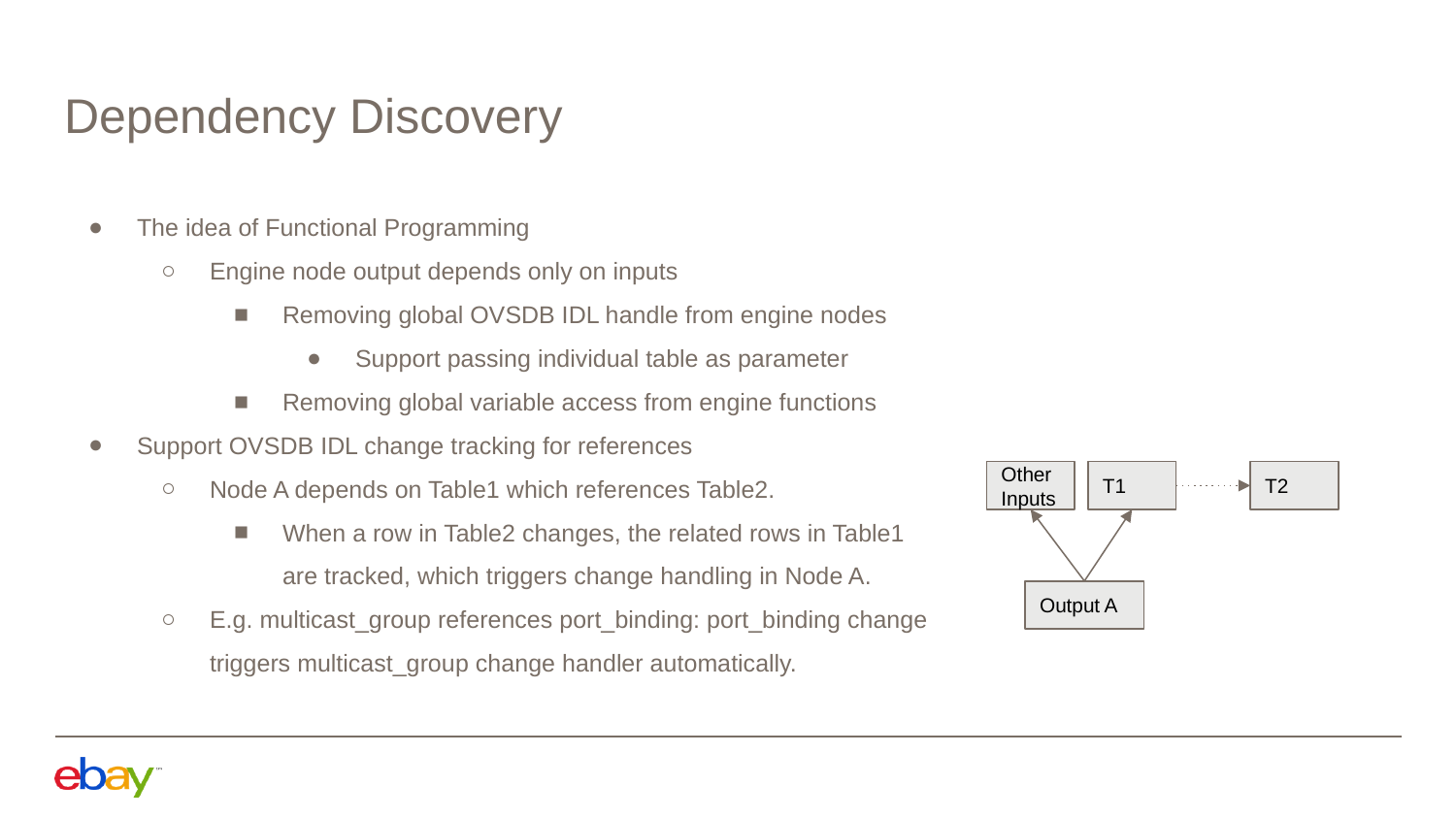

# Dependency Discovery
The idea of Functional Programming
Engine node output depends only on inputs
Removing global OVSDB IDL handle from engine nodes
Support passing individual table as parameter
Removing global variable access from engine functions
Support OVSDB IDL change tracking for references
Node A depends on Table1 which references Table2.
When a row in Table2 changes, the related rows in Table1 are tracked, which triggers change handling in Node A.
E.g. multicast_group references port_binding: port_binding change triggers multicast_group change handler automatically.

Other Inputs
T1
T2
Output A